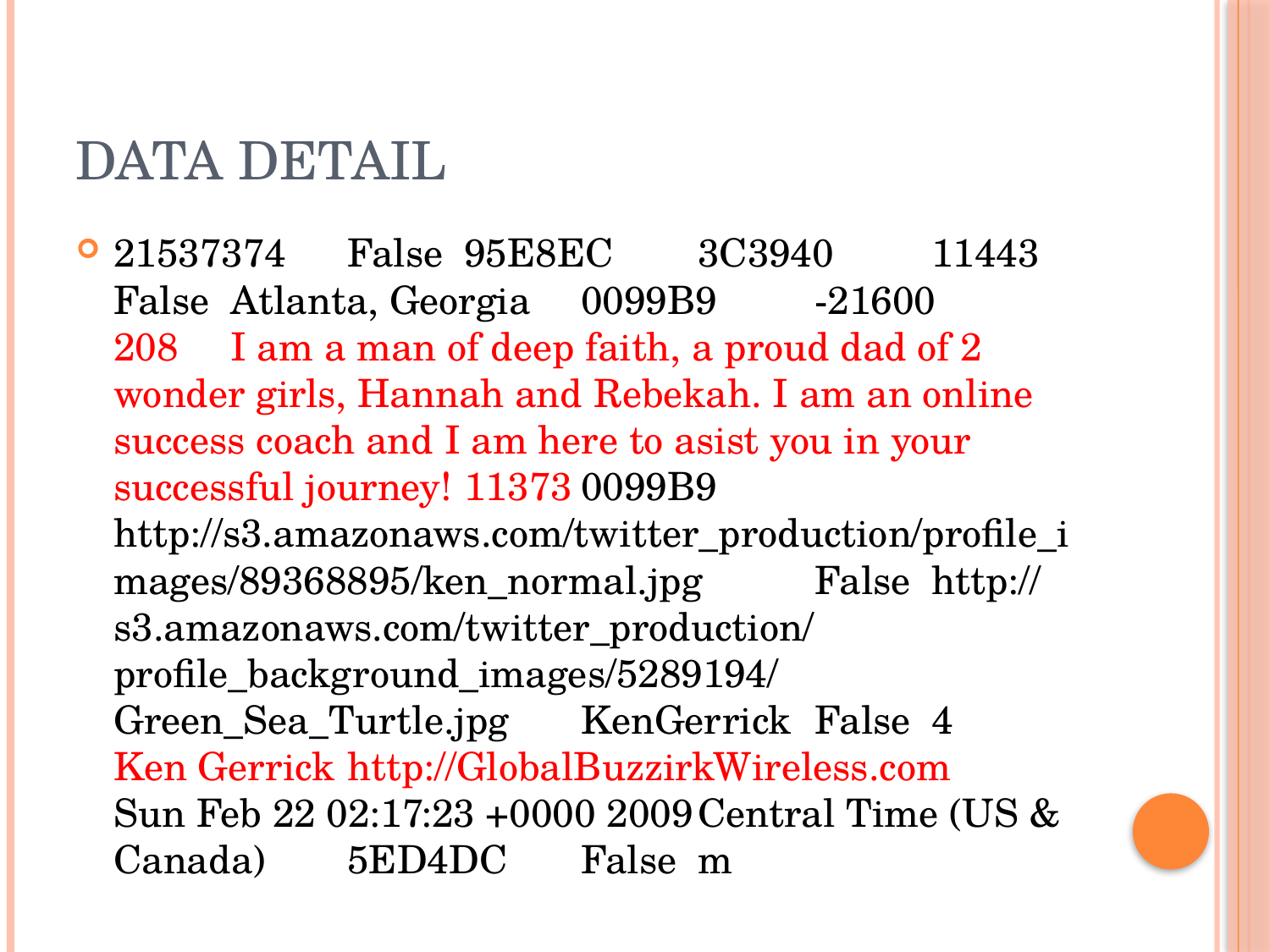

# Data Detail
21537374	False	95E8EC	3C3940	11443	False	Atlanta, Georgia	0099B9	-21600	208	I am a man of deep faith, a proud dad of 2 wonder girls, Hannah and Rebekah. I am an online success coach and I am here to asist you in your successful journey!	11373	0099B9	http://s3.amazonaws.com/twitter_production/profile_images/89368895/ken_normal.jpg	False	http://s3.amazonaws.com/twitter_production/profile_background_images/5289194/Green_Sea_Turtle.jpg	KenGerrick	False	4	Ken Gerrick	http://GlobalBuzzirkWireless.com	Sun Feb 22 02:17:23 +0000 2009	Central Time (US & Canada)	5ED4DC	False	m